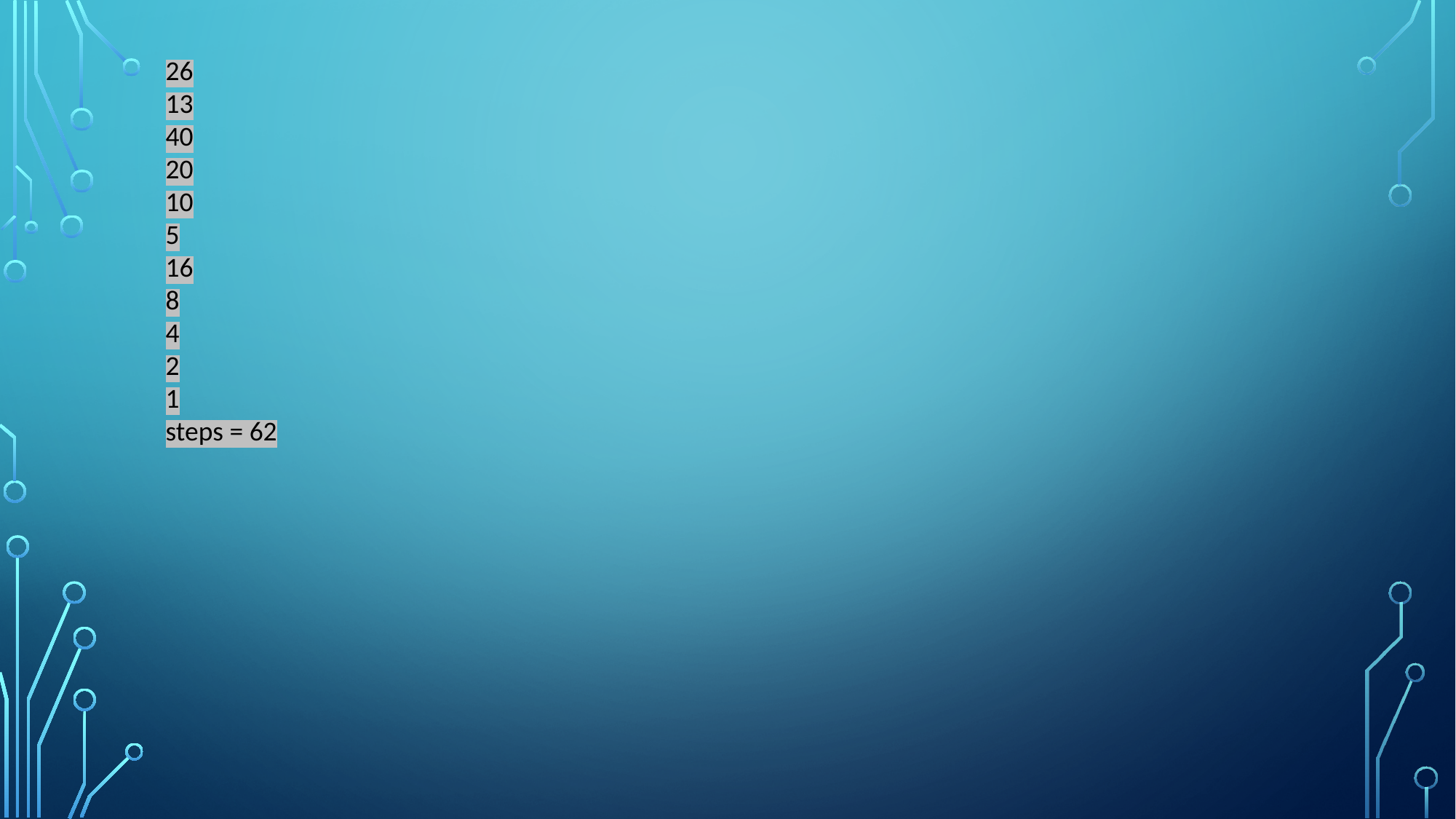

26
13
40
20
10
5
16
8
4
2
1
steps = 62